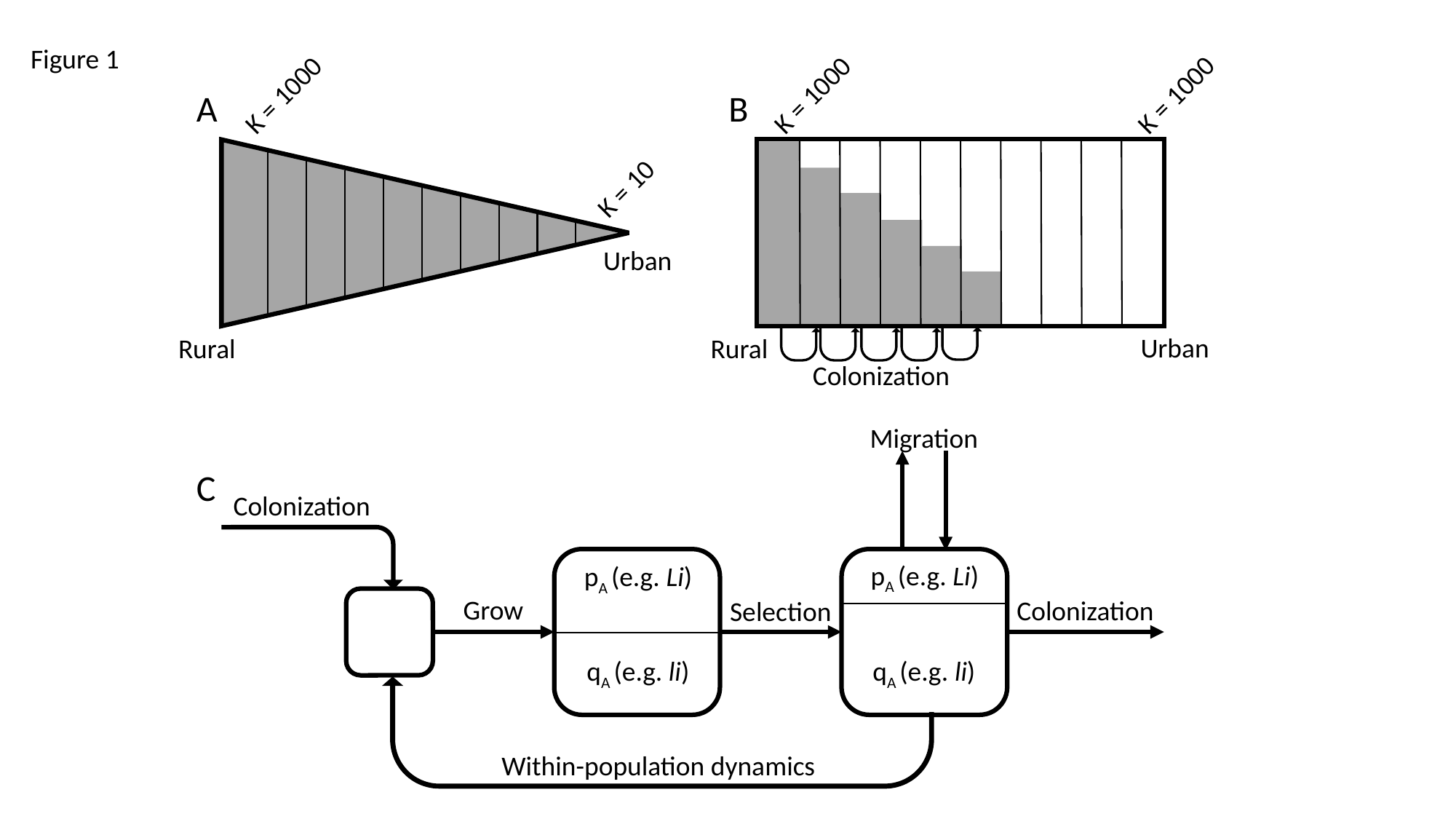

Figure 1

K = 1000
K = 1000
K = 1000
A
B

K = 10
Urban
Urban
Rural
Rural

Colonization
Migration

Colonization

Grow
Colonization

Selection

Within-population dynamics
C

pA (e.g. Li)
pA (e.g. Li)
qA (e.g. li)
qA (e.g. li)